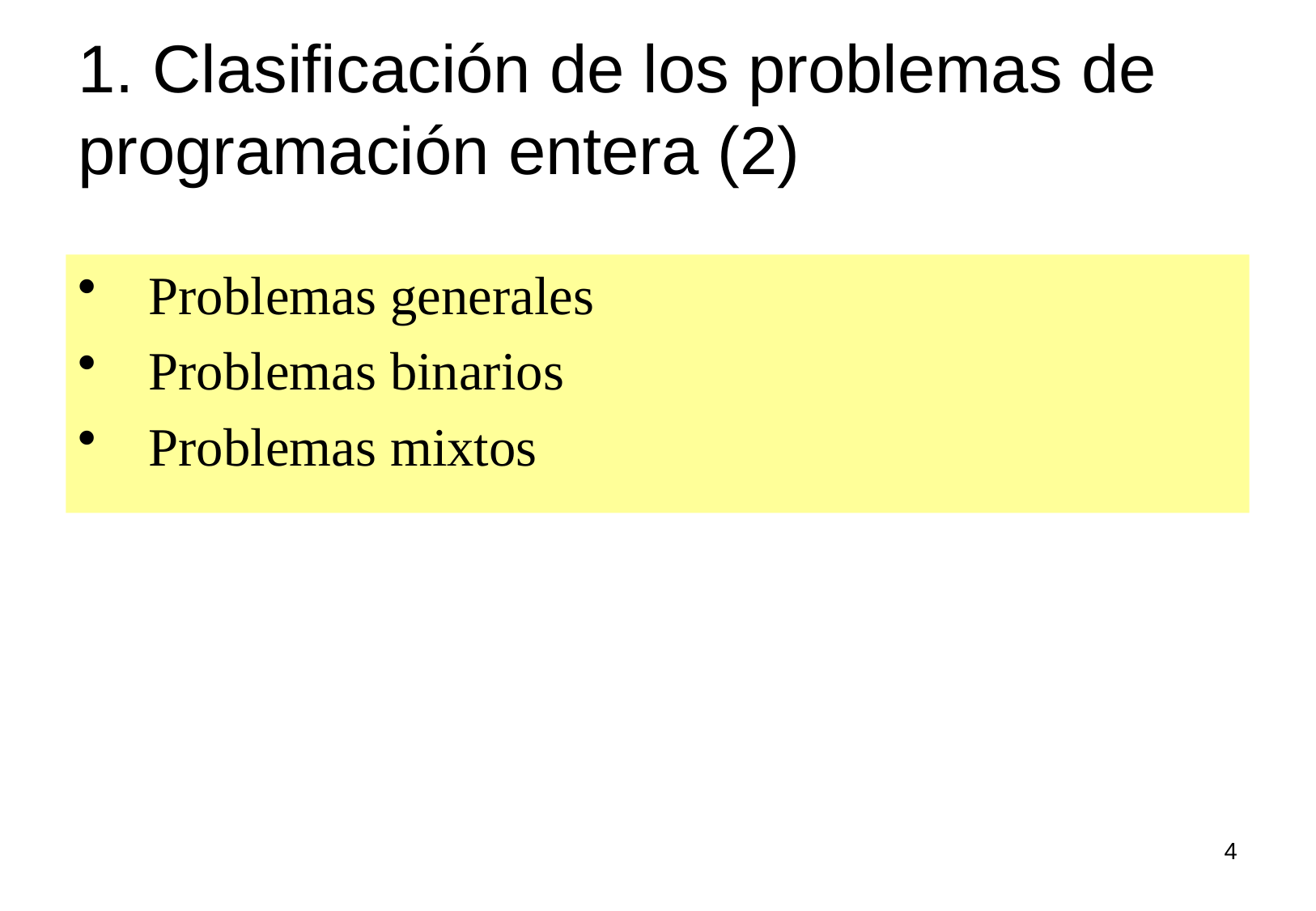

# 1. Clasificación de los problemas de programación entera (2)
Problemas generales
Problemas binarios
Problemas mixtos
4